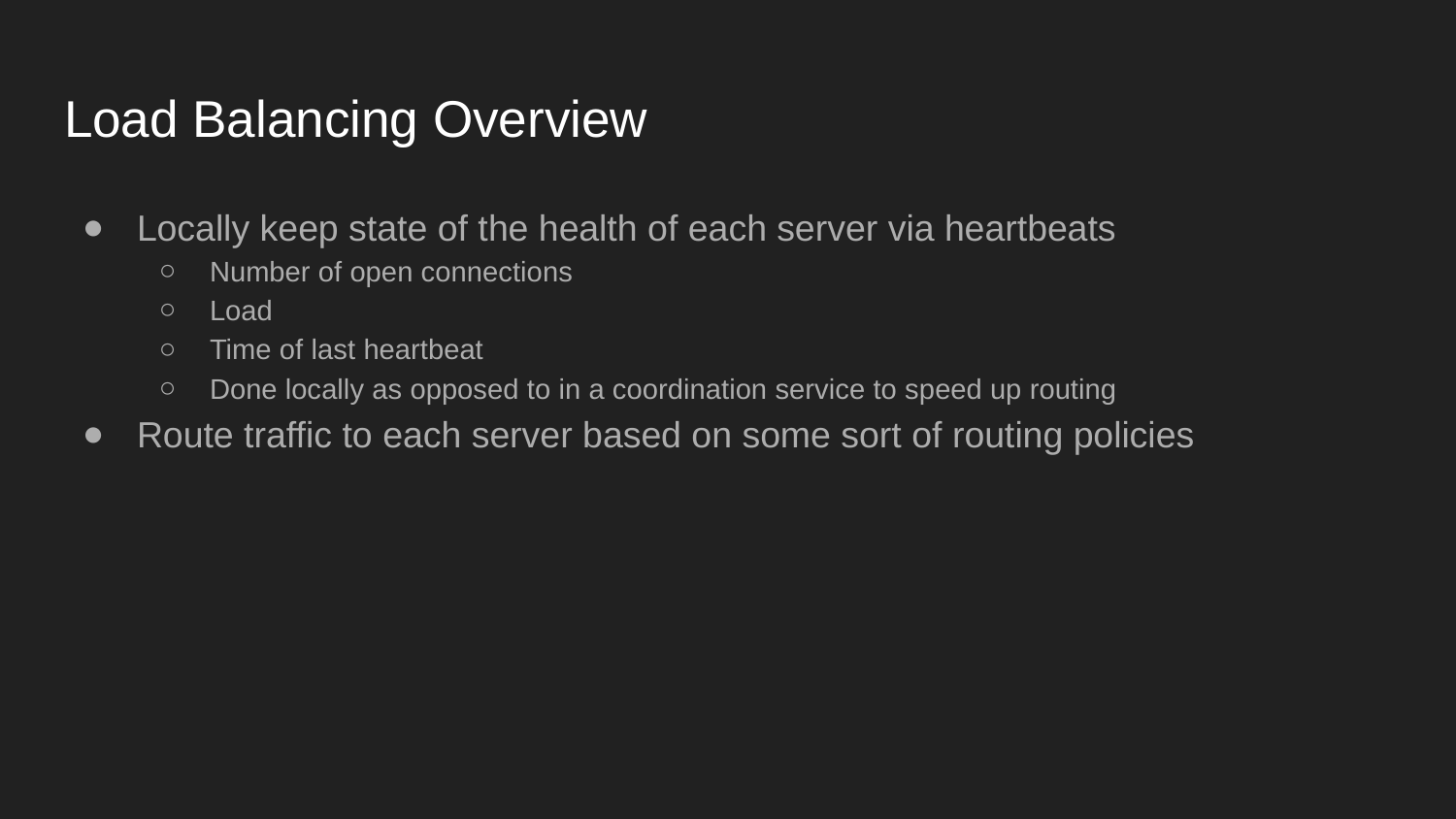

# Load Balancing Overview
Locally keep state of the health of each server via heartbeats
Number of open connections
Load
Time of last heartbeat
Done locally as opposed to in a coordination service to speed up routing
Route traffic to each server based on some sort of routing policies